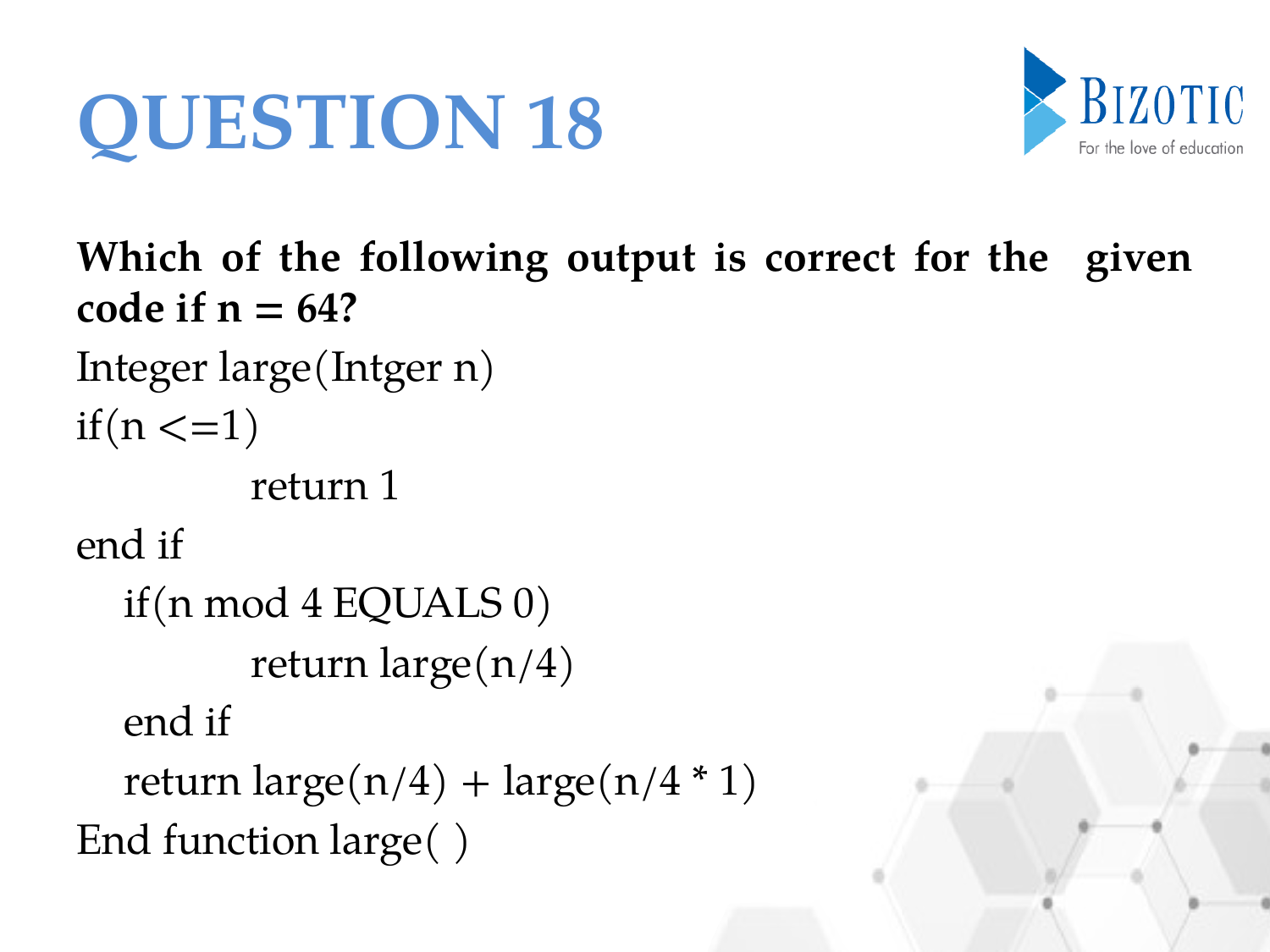

# QUESTION 18
Which of the following output is correct for the  given code if n = 64?
Integer large(Intger n)
if(n <=1)
		return 1
end if
	if(n mod 4 EQUALS 0)
		return large(n/4)
	end if
	return large(n/4) + large(n/4 * 1)
End function large( )